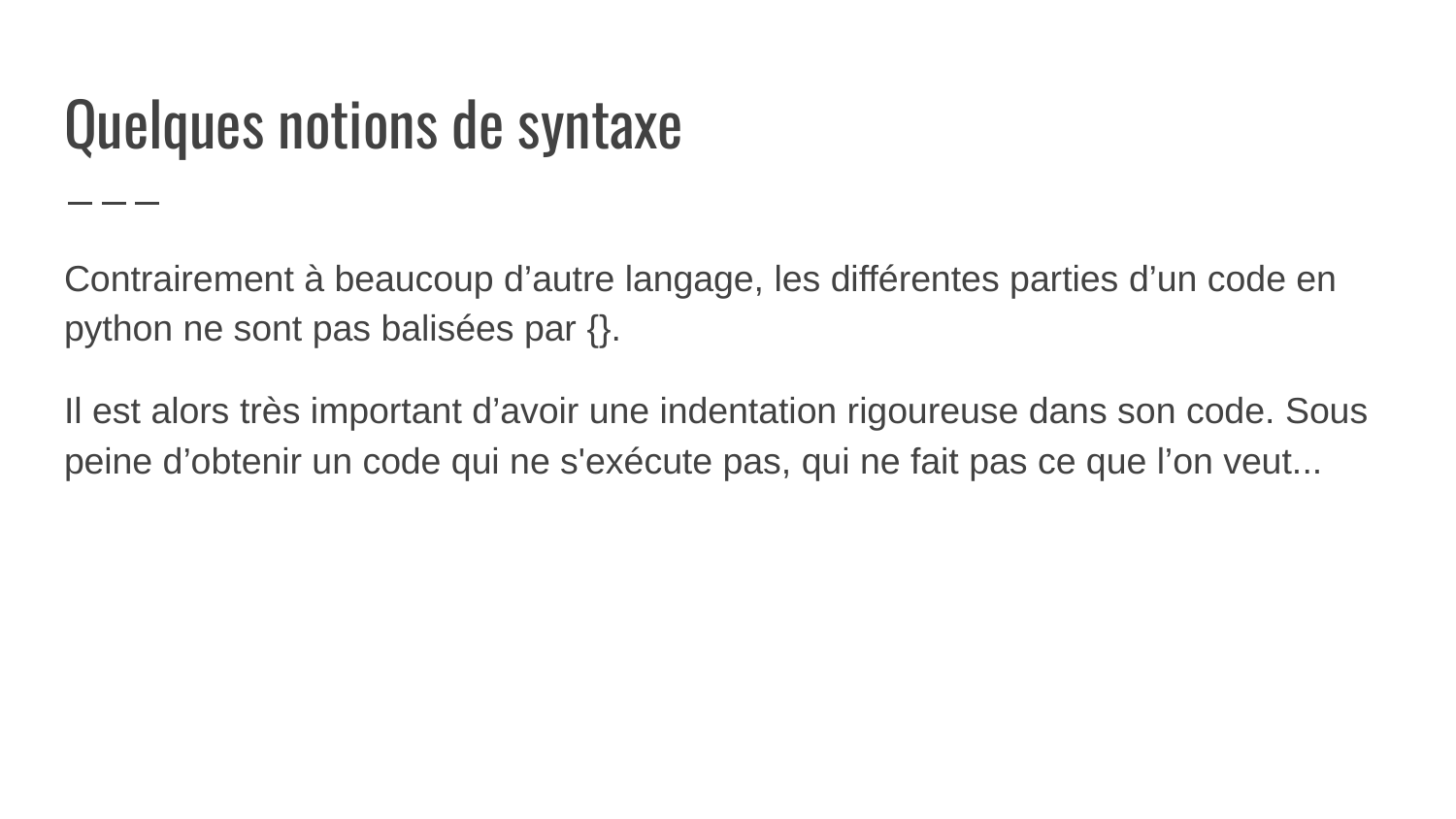

# Quelques notions de syntaxe
Contrairement à beaucoup d’autre langage, les différentes parties d’un code en python ne sont pas balisées par {}.
Il est alors très important d’avoir une indentation rigoureuse dans son code. Sous peine d’obtenir un code qui ne s'exécute pas, qui ne fait pas ce que l’on veut...